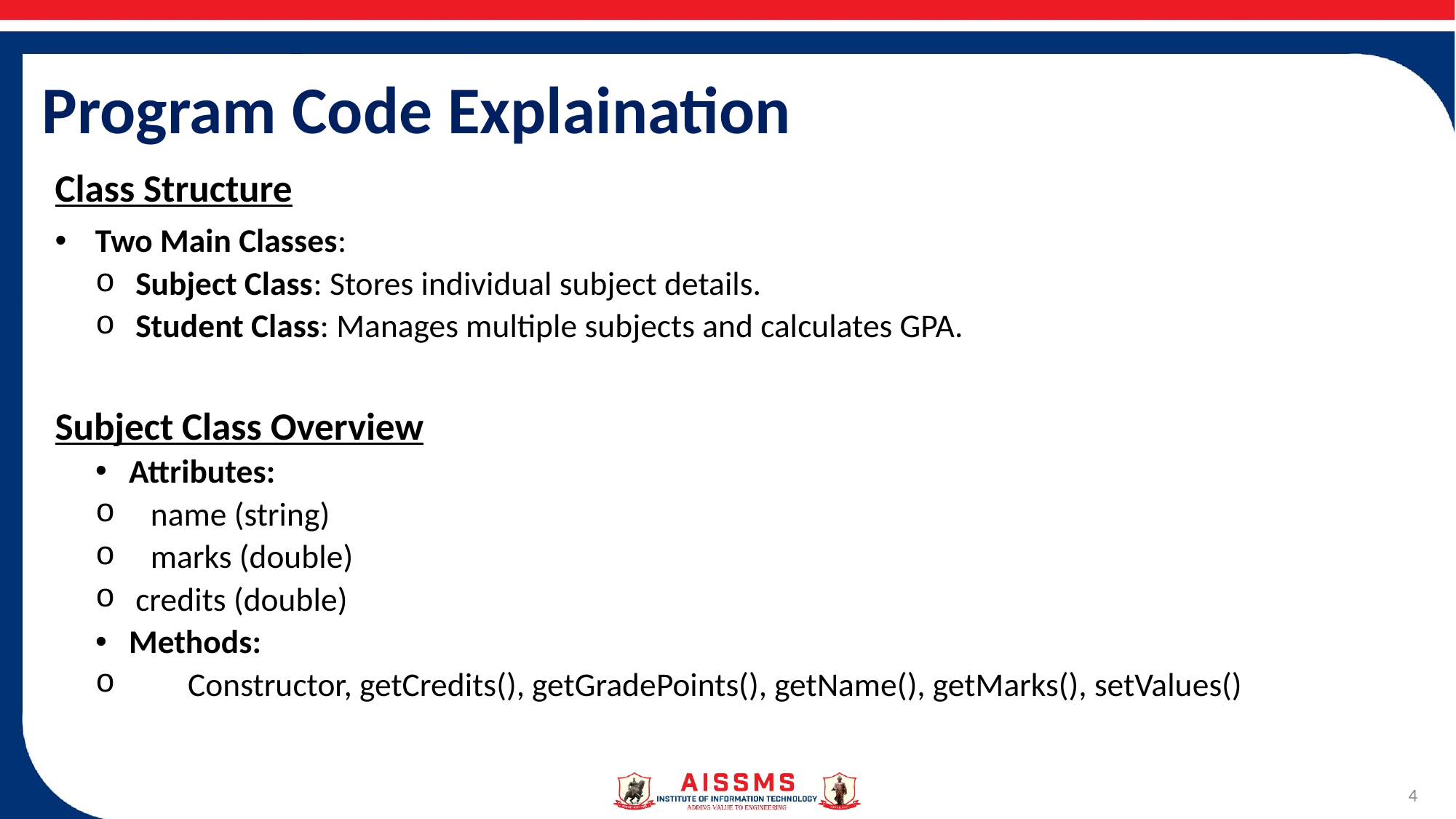

# Program Code Explaination
Class Structure
Two Main Classes:
Subject Class: Stores individual subject details.
Student Class: Manages multiple subjects and calculates GPA.

Subject Class Overview
Attributes:
  name (string)
  marks (double)
	credits (double)
Methods:
       Constructor, getCredits(), getGradePoints(), getName(), getMarks(), setValues()

4